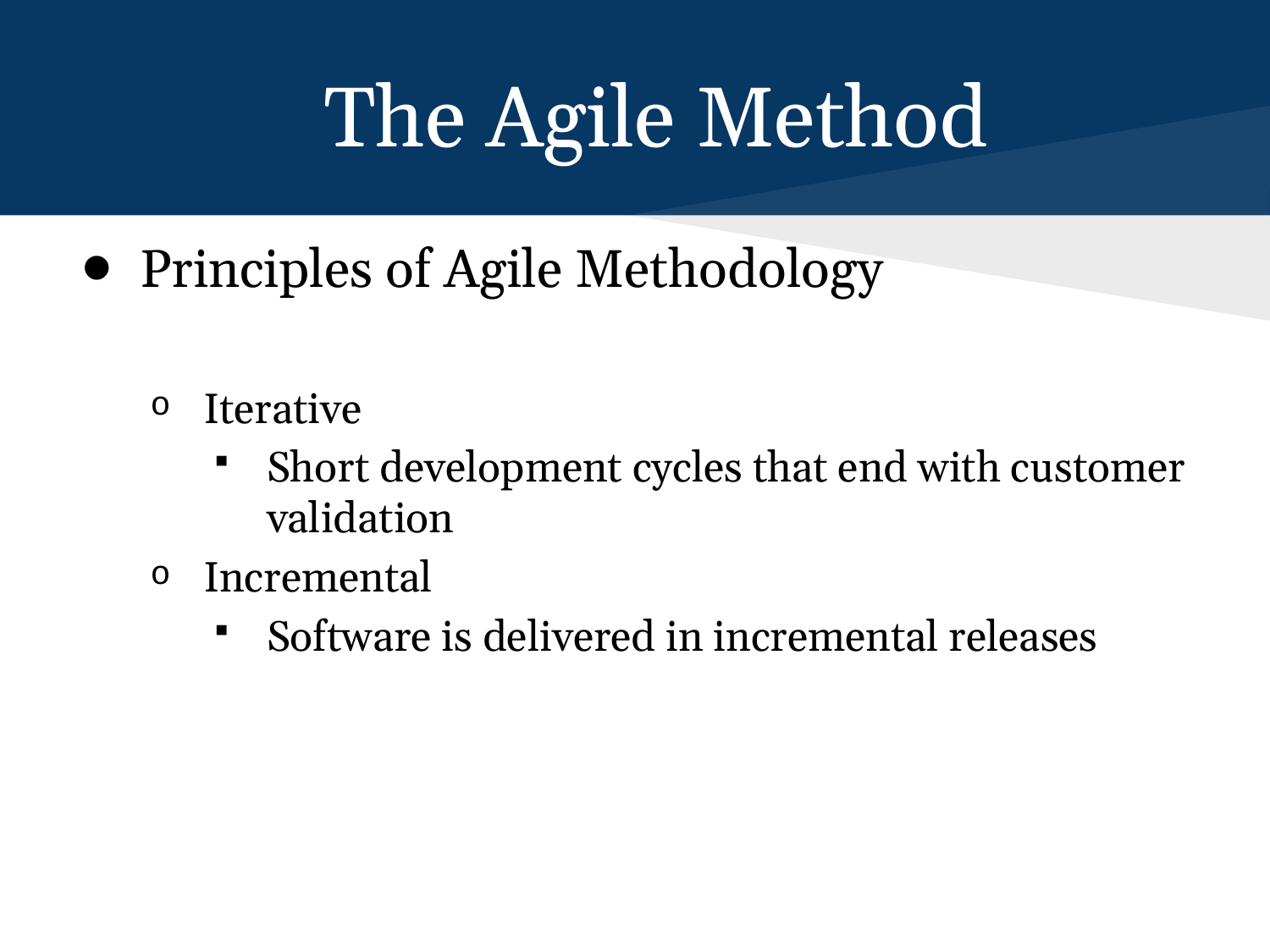

# The Agile Method
Principles of Agile Methodology

Iterative
Short development cycles that end with customer validation
Incremental
Software is delivered in incremental releases